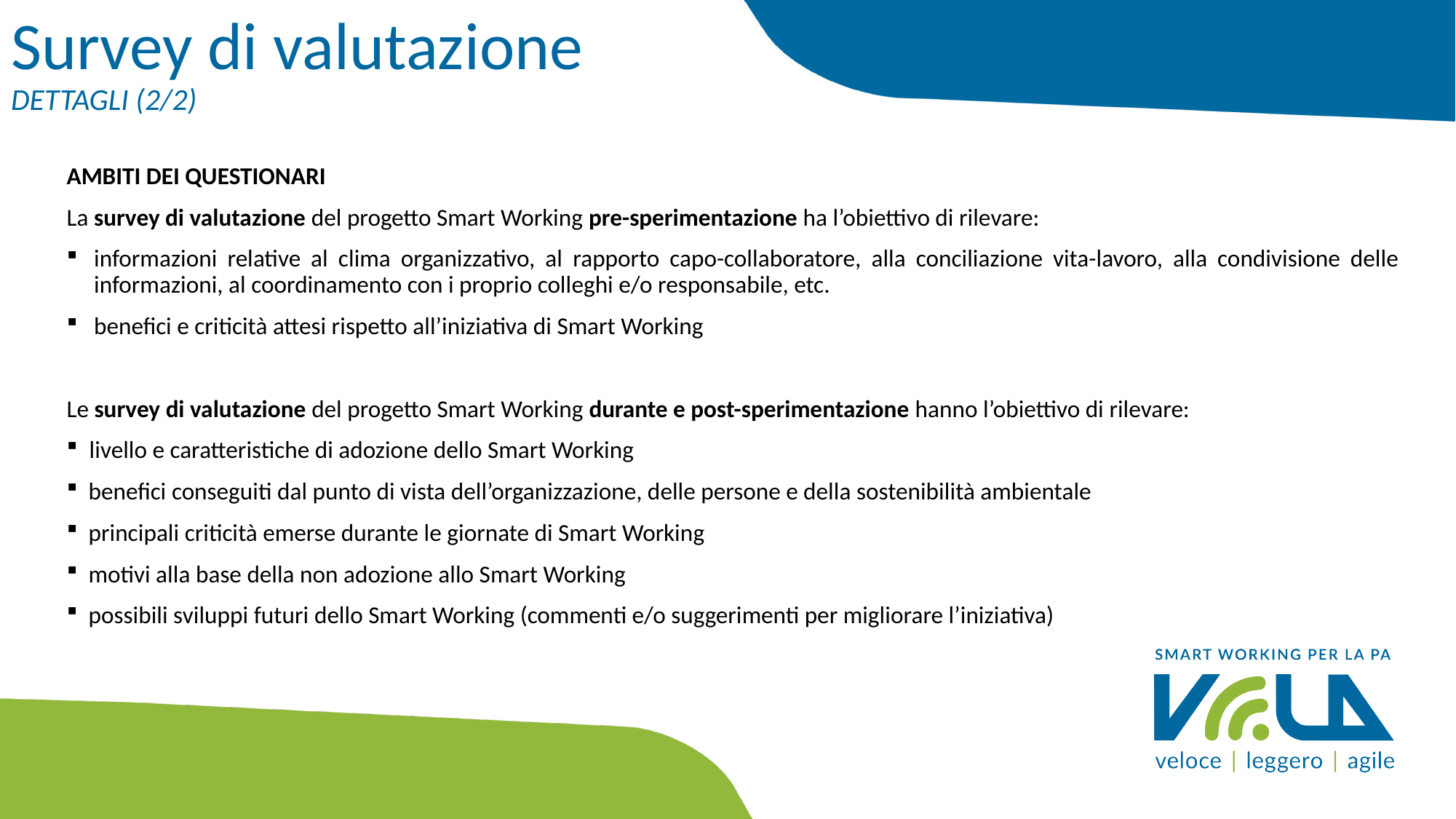

# Survey di valutazione DETTAGLI (2/2)
AMBITI DEI QUESTIONARI
La survey di valutazione del progetto Smart Working pre-sperimentazione ha l’obiettivo di rilevare:
informazioni relative al clima organizzativo, al rapporto capo-collaboratore, alla conciliazione vita-lavoro, alla condivisione delle informazioni, al coordinamento con i proprio colleghi e/o responsabile, etc.
benefici e criticità attesi rispetto all’iniziativa di Smart Working

Le survey di valutazione del progetto Smart Working durante e post-sperimentazione hanno l’obiettivo di rilevare:
livello e caratteristiche di adozione dello Smart Working
benefici conseguiti dal punto di vista dell’organizzazione, delle persone e della sostenibilità ambientale
principali criticità emerse durante le giornate di Smart Working
motivi alla base della non adozione allo Smart Working
possibili sviluppi futuri dello Smart Working (commenti e/o suggerimenti per migliorare l’iniziativa)